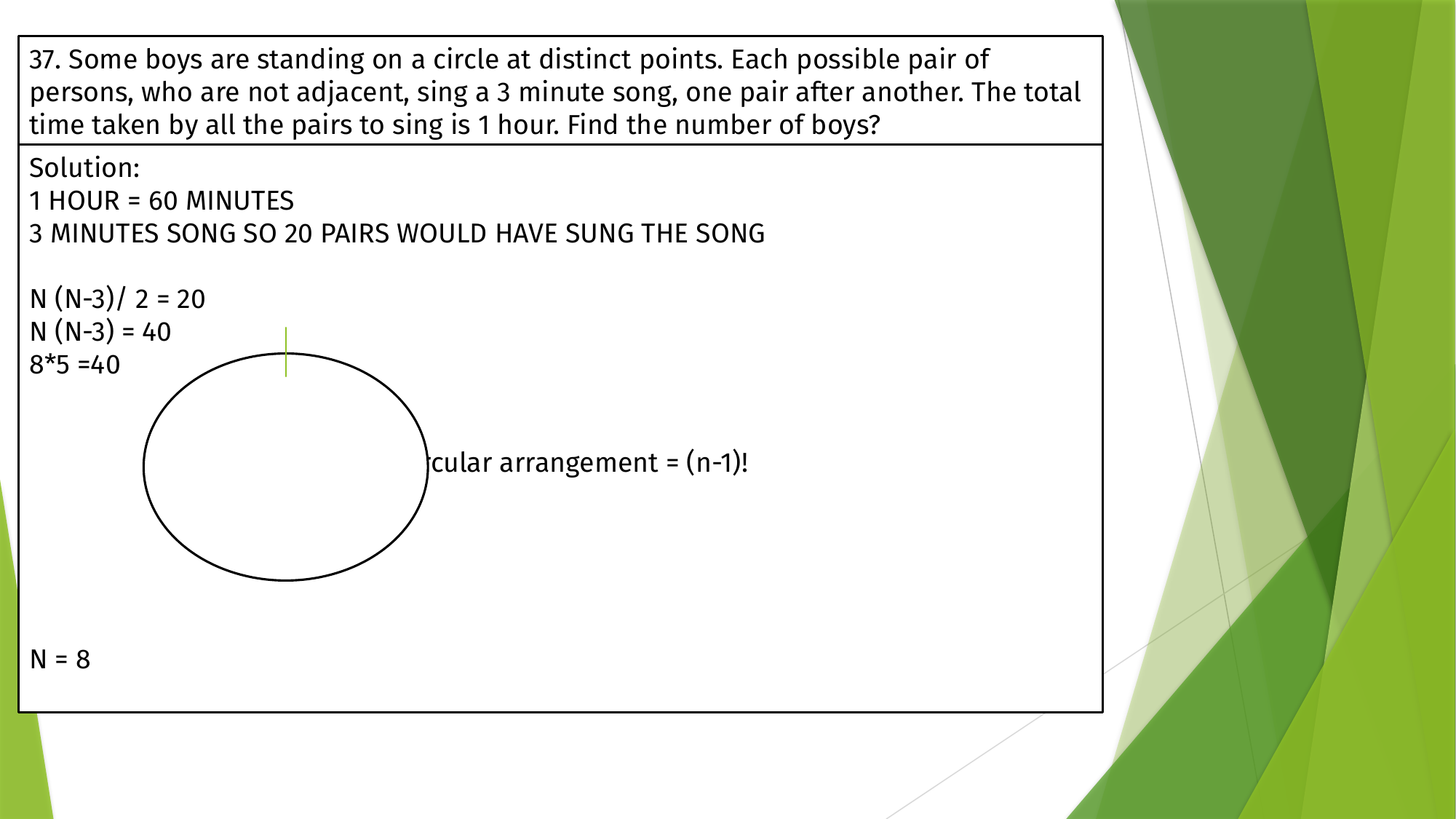

37. Some boys are standing on a circle at distinct points. Each possible pair of persons, who are not adjacent, sing a 3 minute song, one pair after another. The total time taken by all the pairs to sing is 1 hour. Find the number of boys?
Solution:
1 HOUR = 60 MINUTES
3 MINUTES SONG SO 20 PAIRS WOULD HAVE SUNG THE SONG

N (N-3)/ 2 = 20
N (N-3) = 40
8*5 =40

                                                   circular arrangement = (n-1)!

N = 8